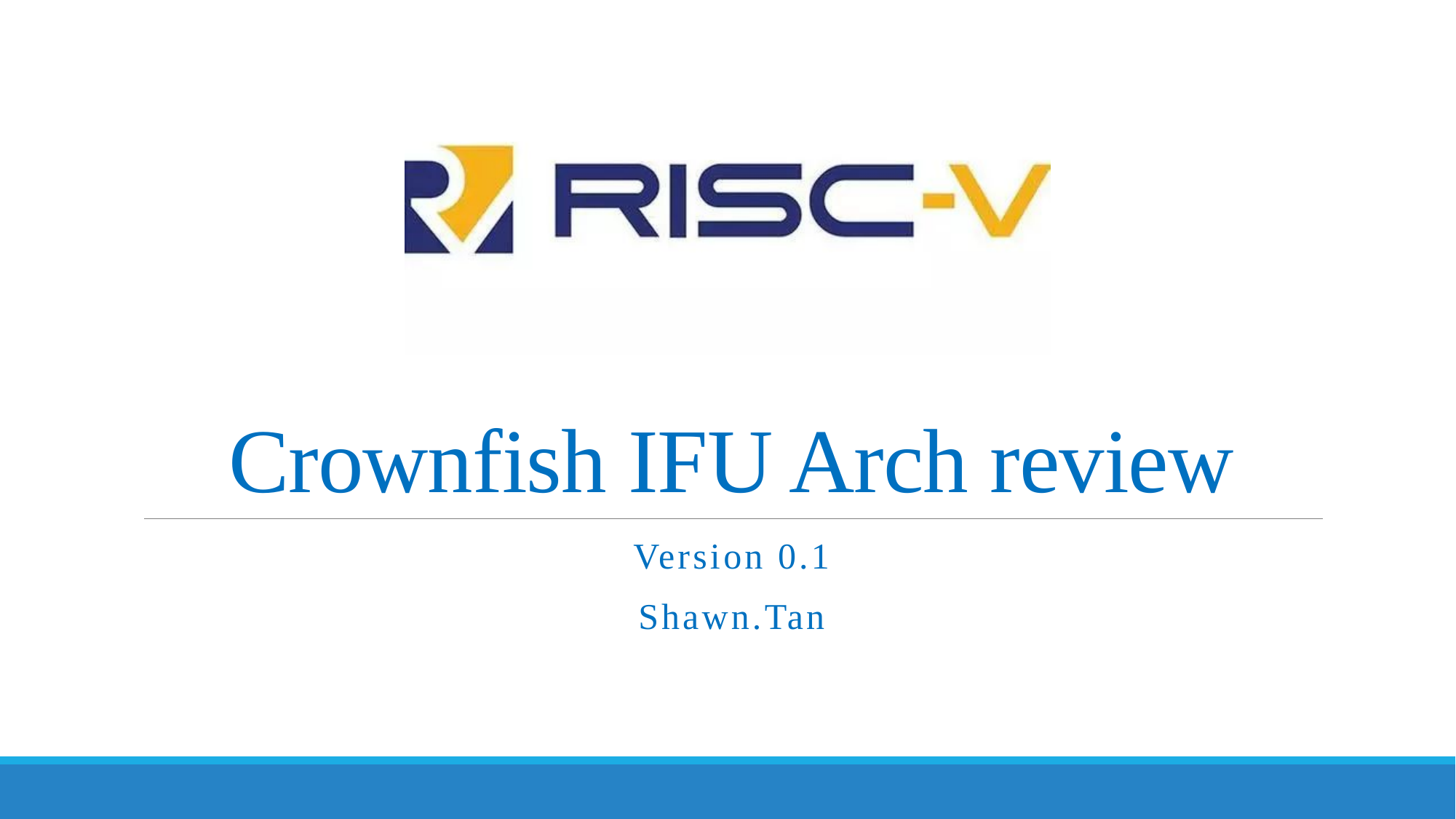

# Crownfish IFU Arch review
Version 0.1
Shawn.Tan